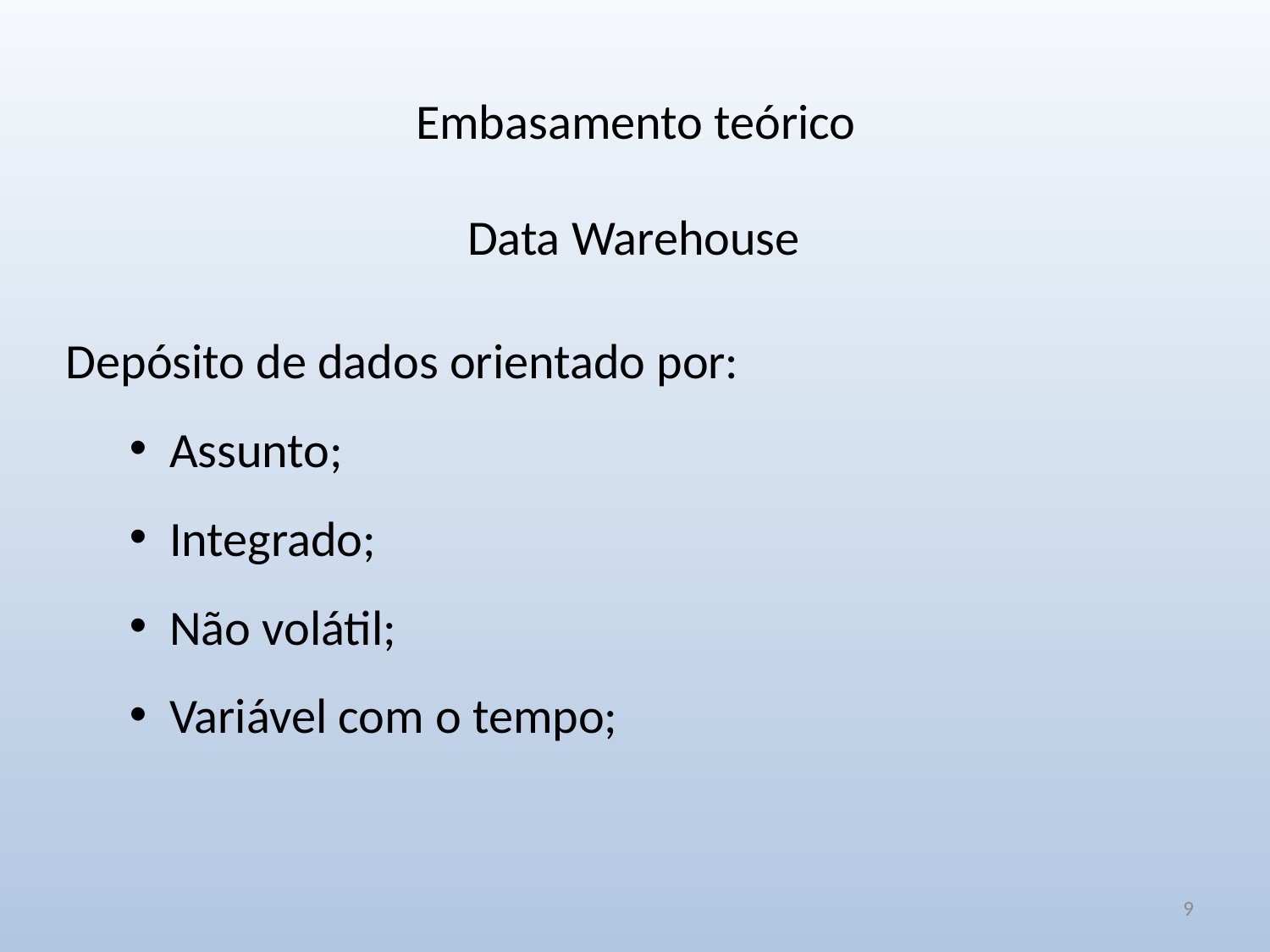

# Embasamento teórico
Data Warehouse
Depósito de dados orientado por:
Assunto;
Integrado;
Não volátil;
Variável com o tempo;
9